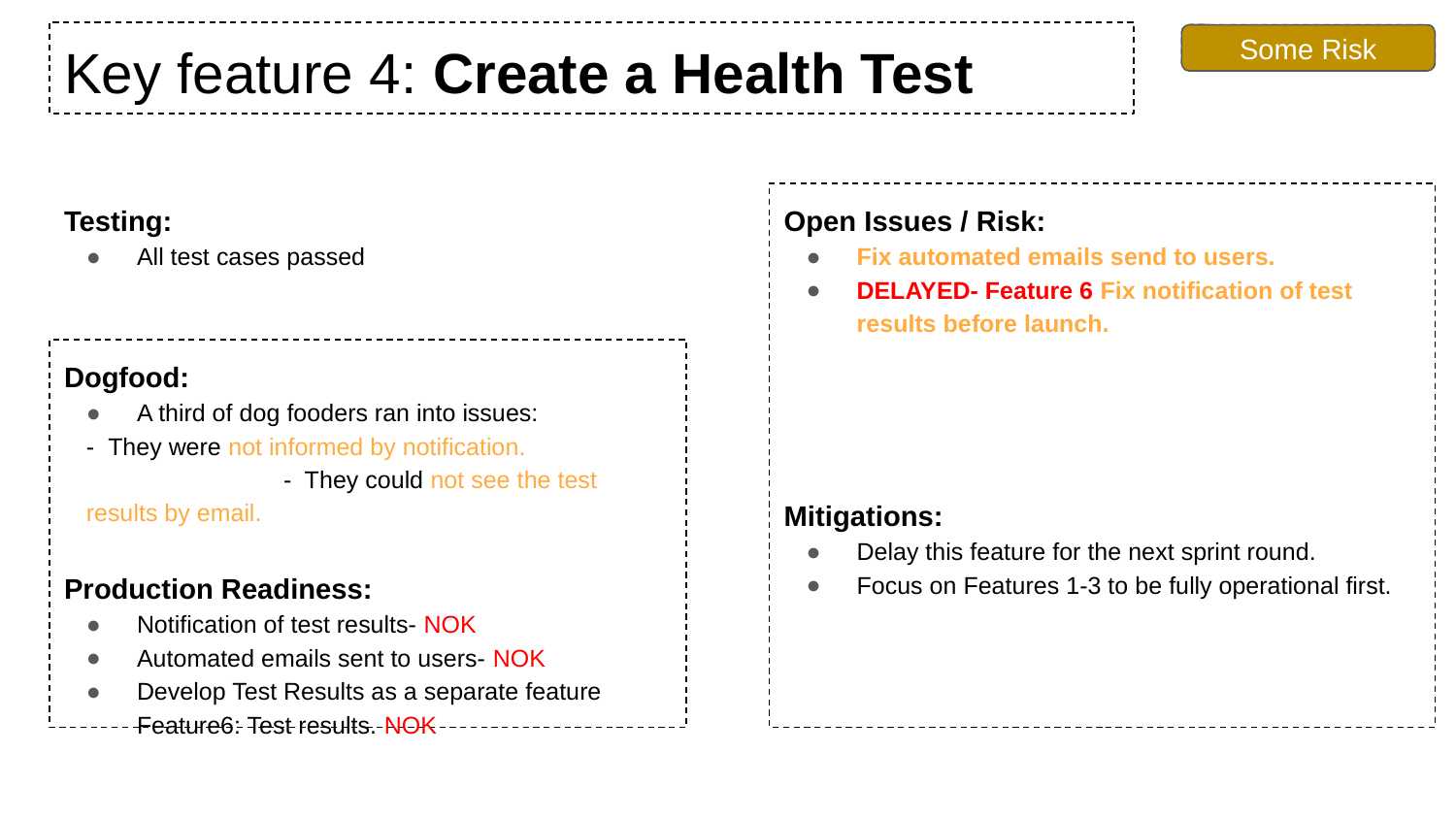

Ready to Launch
At Risk
# Key feature 4: Create a Health Test
Status
Some Risk
Testing:
All test cases passed

Open Issues / Risk:
Fix automated emails send to users.
DELAYED- Feature 6 Fix notification of test results before launch.

Mitigations:
Delay this feature for the next sprint round.
Focus on Features 1-3 to be fully operational first.

Dogfood:
A third of dog fooders ran into issues:
-  They were not informed by notification.                                                   -  They could not see the test results by email.

Production Readiness:
Notification of test results- NOK
Automated emails sent to users- NOK
Develop Test Results as a separate feature Feature6: Test results. NOK